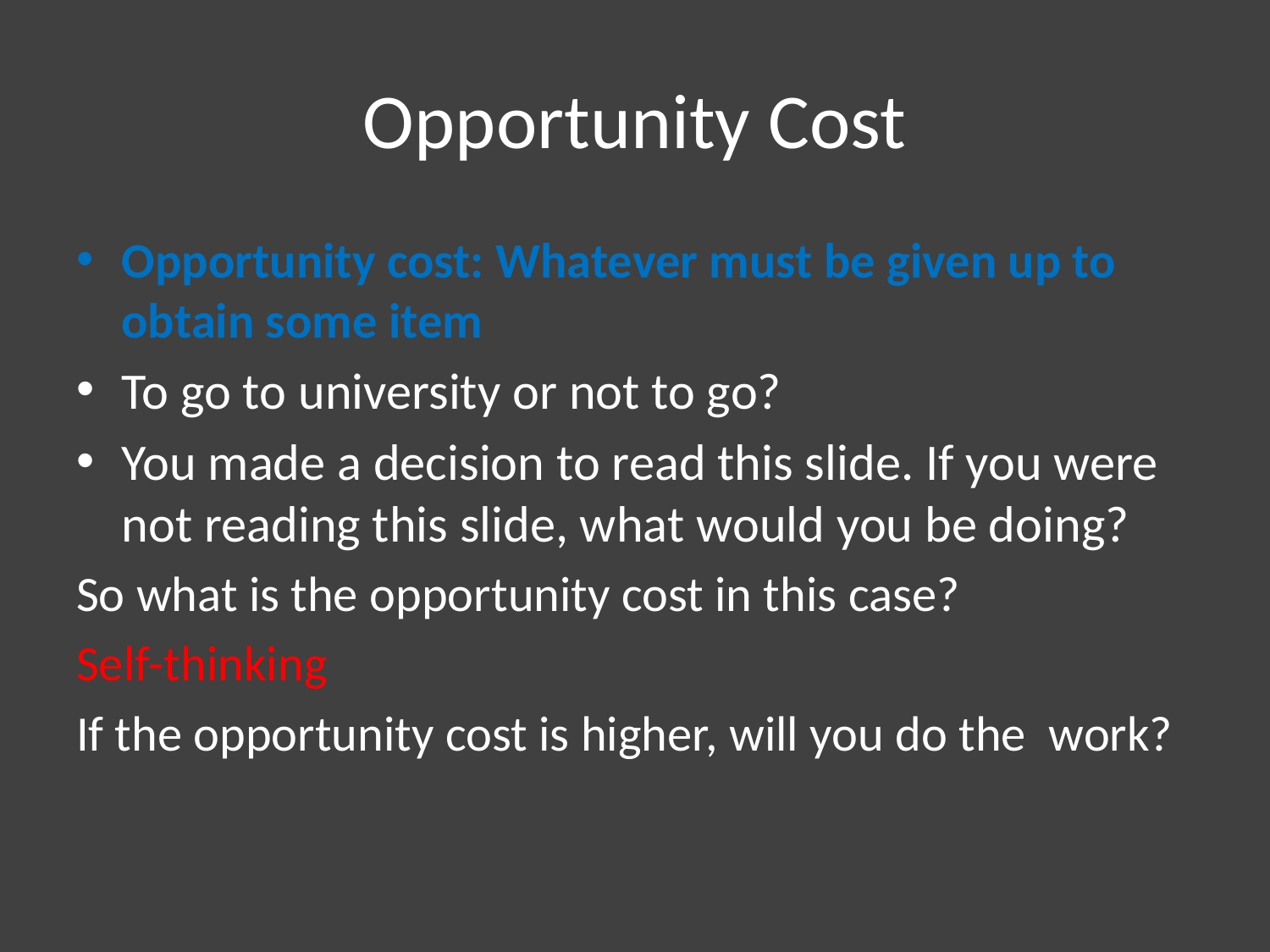

# Opportunity Cost
Opportunity cost: Whatever must be given up to obtain some item
To go to university or not to go?
You made a decision to read this slide. If you were not reading this slide, what would you be doing?
So what is the opportunity cost in this case?
Self-thinking
If the opportunity cost is higher, will you do the  work?